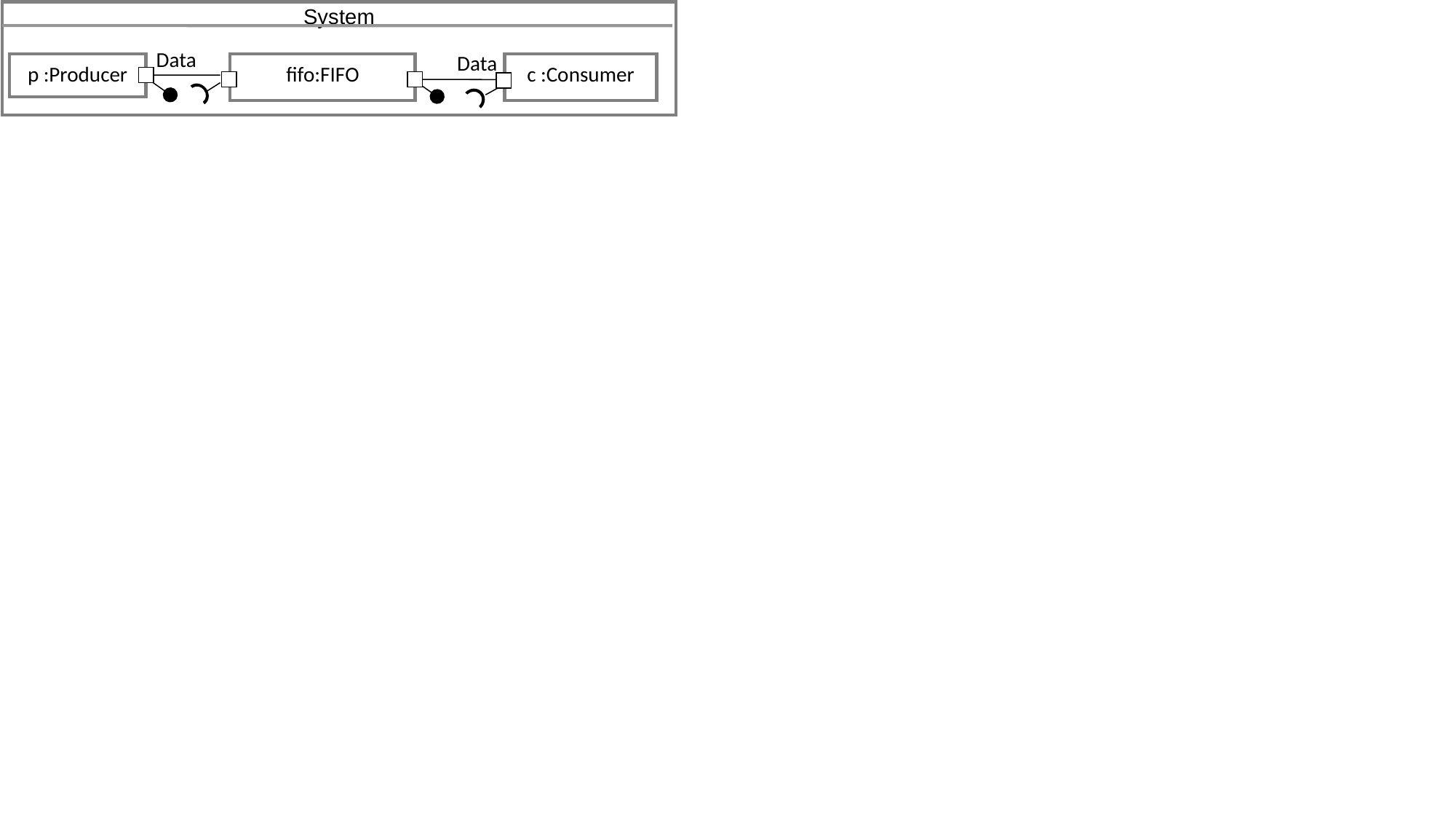

System

Data
Data
p :Producer
c :Consumer
fifo:FIFO